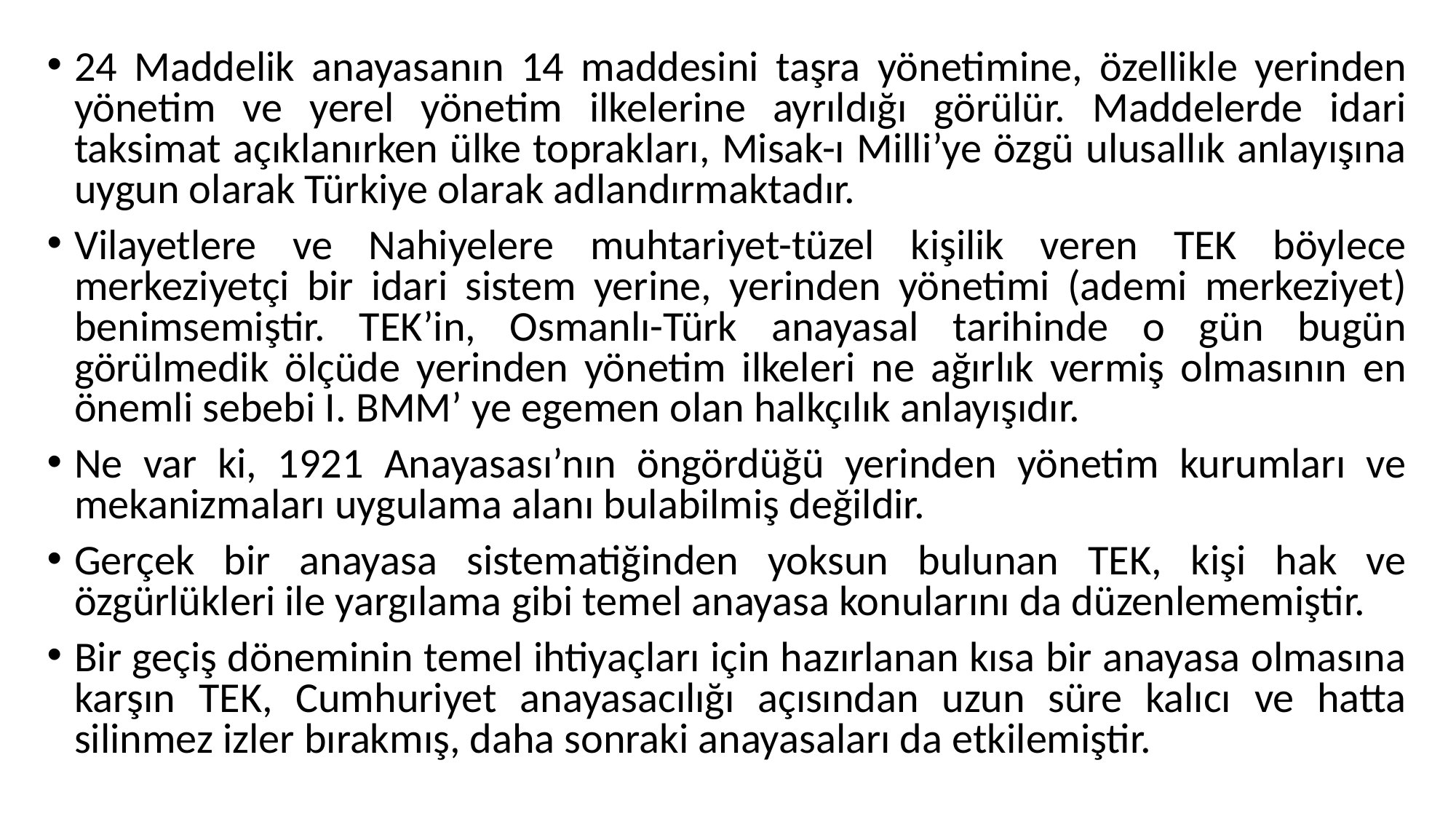

24 Maddelik anayasanın 14 maddesini taşra yönetimine, özellikle yerinden yönetim ve yerel yönetim ilkelerine ayrıldığı görülür. Maddelerde idari taksimat açıklanırken ülke toprakları, Misak-ı Milli’ye özgü ulusallık anlayışına uygun olarak Türkiye olarak adlandırmaktadır.
Vilayetlere ve Nahiyelere muhtariyet-tüzel kişilik veren TEK böylece merkeziyetçi bir idari sistem yerine, yerinden yönetimi (ademi merkeziyet) benimsemiştir. TEK’in, Osmanlı-Türk anayasal tarihinde o gün bugün görülmedik ölçüde yerinden yönetim ilkeleri ne ağırlık vermiş olmasının en önemli sebebi I. BMM’ ye egemen olan halkçılık anlayışıdır.
Ne var ki, 1921 Anayasası’nın öngördüğü yerinden yönetim kurumları ve mekanizmaları uygulama alanı bulabilmiş değildir.
Gerçek bir anayasa sistematiğinden yoksun bulunan TEK, kişi hak ve özgürlükleri ile yargılama gibi temel anayasa konularını da düzenlememiştir.
Bir geçiş döneminin temel ihtiyaçları için hazırlanan kısa bir anayasa olmasına karşın TEK, Cumhuriyet anayasacılığı açısından uzun süre kalıcı ve hatta silinmez izler bırakmış, daha sonraki anayasaları da etkilemiştir.